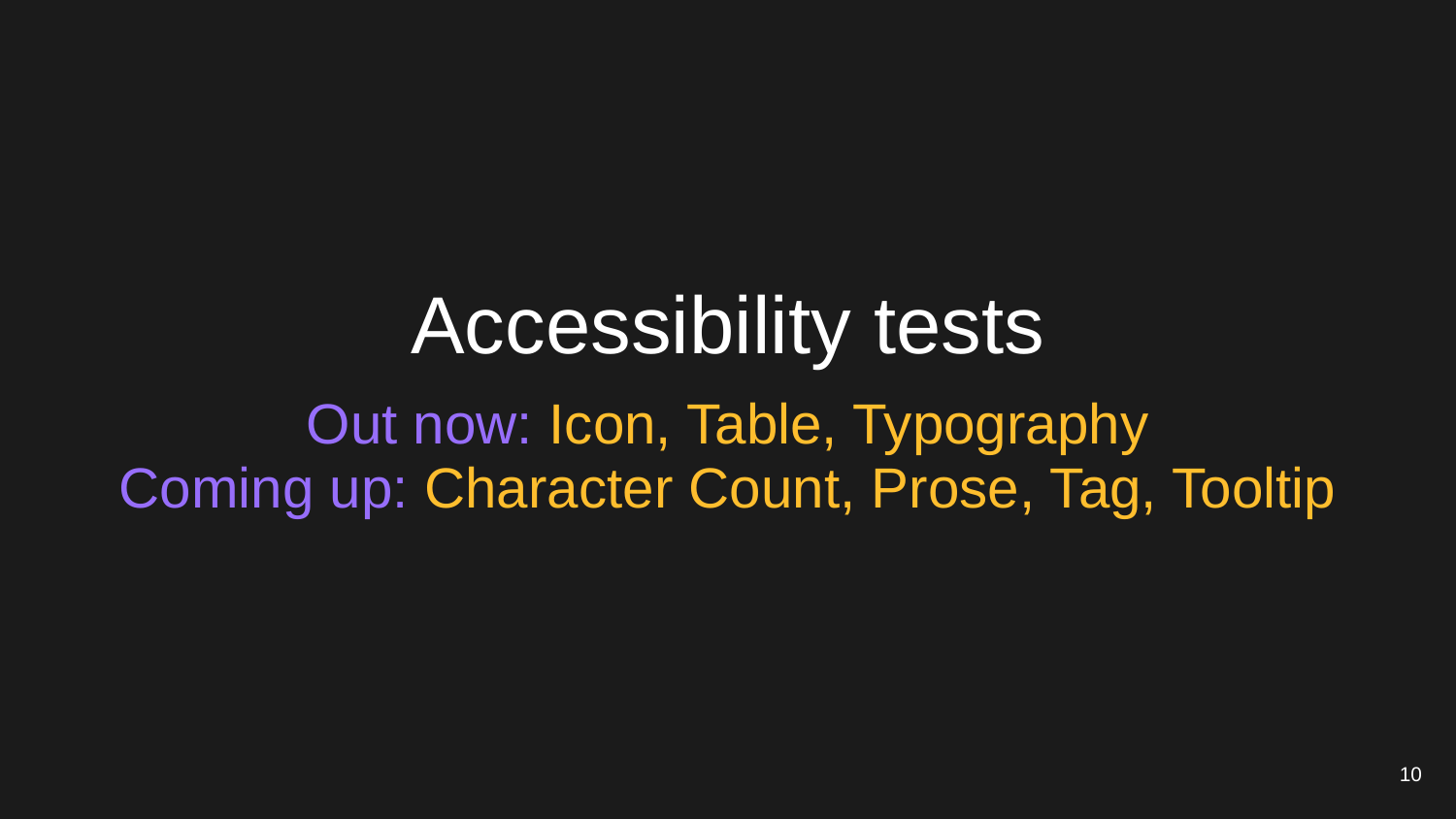

# Accessibility tests
Out now: Icon, Table, Typography
Coming up: Character Count, Prose, Tag, Tooltip
10